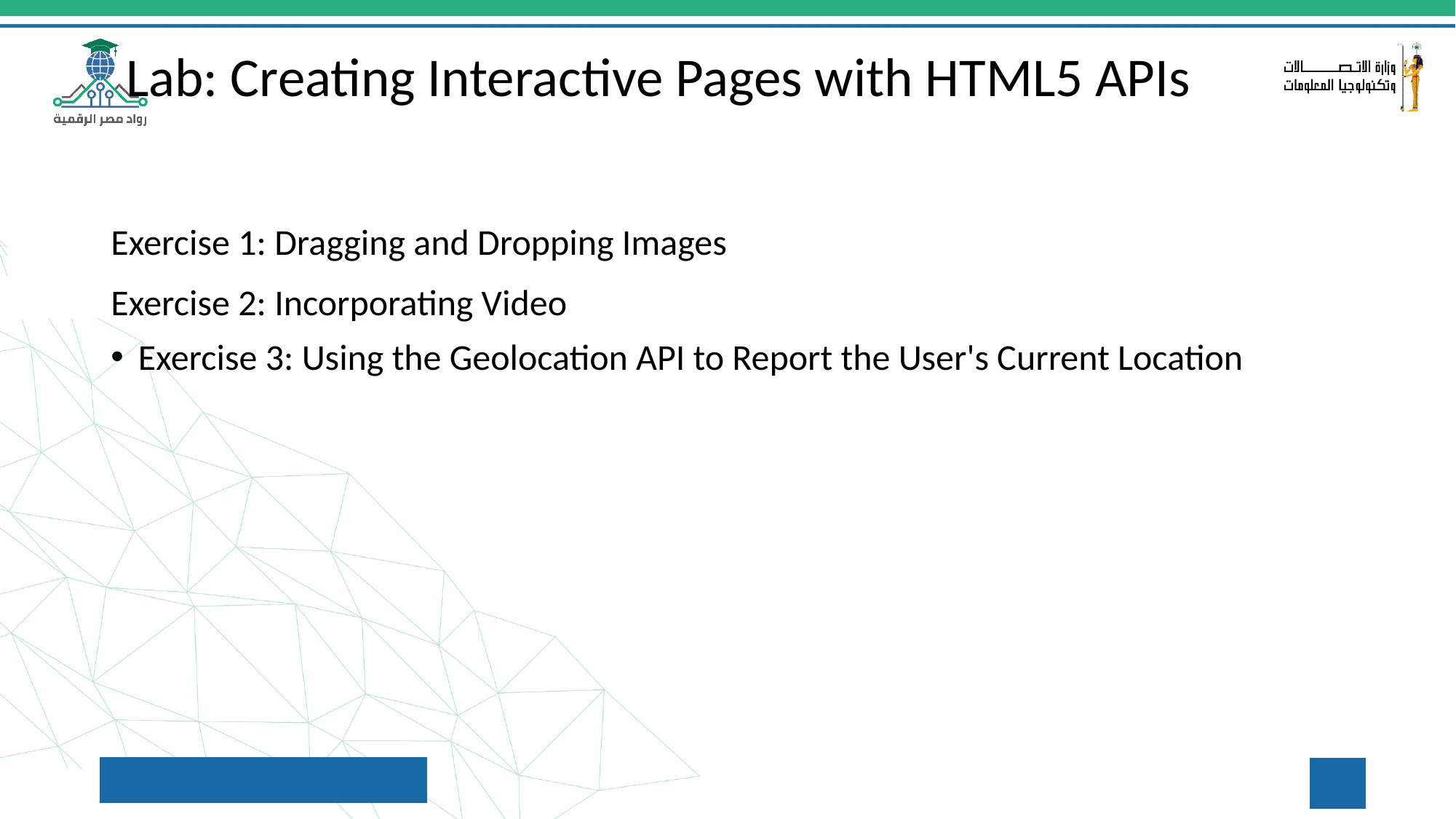

# Lab: Creating Interactive Pages with HTML5 APIs
Exercise 1: Dragging and Dropping Images
Exercise 2: Incorporating Video
Exercise 3: Using the Geolocation API to Report the User's Current Location